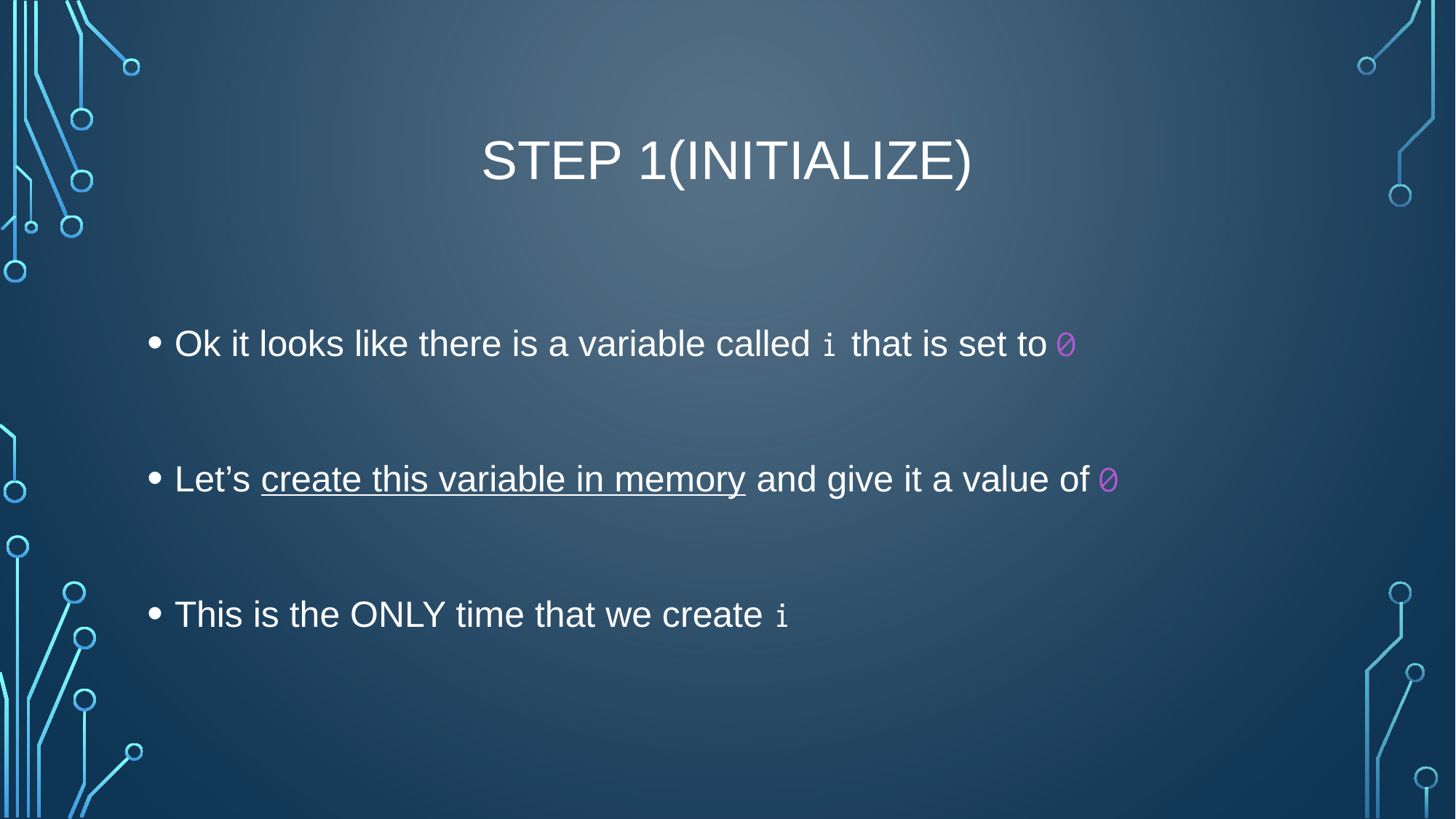

# Step 1(Initialize)
Ok it looks like there is a variable called i that is set to 0

Let’s create this variable in memory and give it a value of 0

This is the ONLY time that we create i